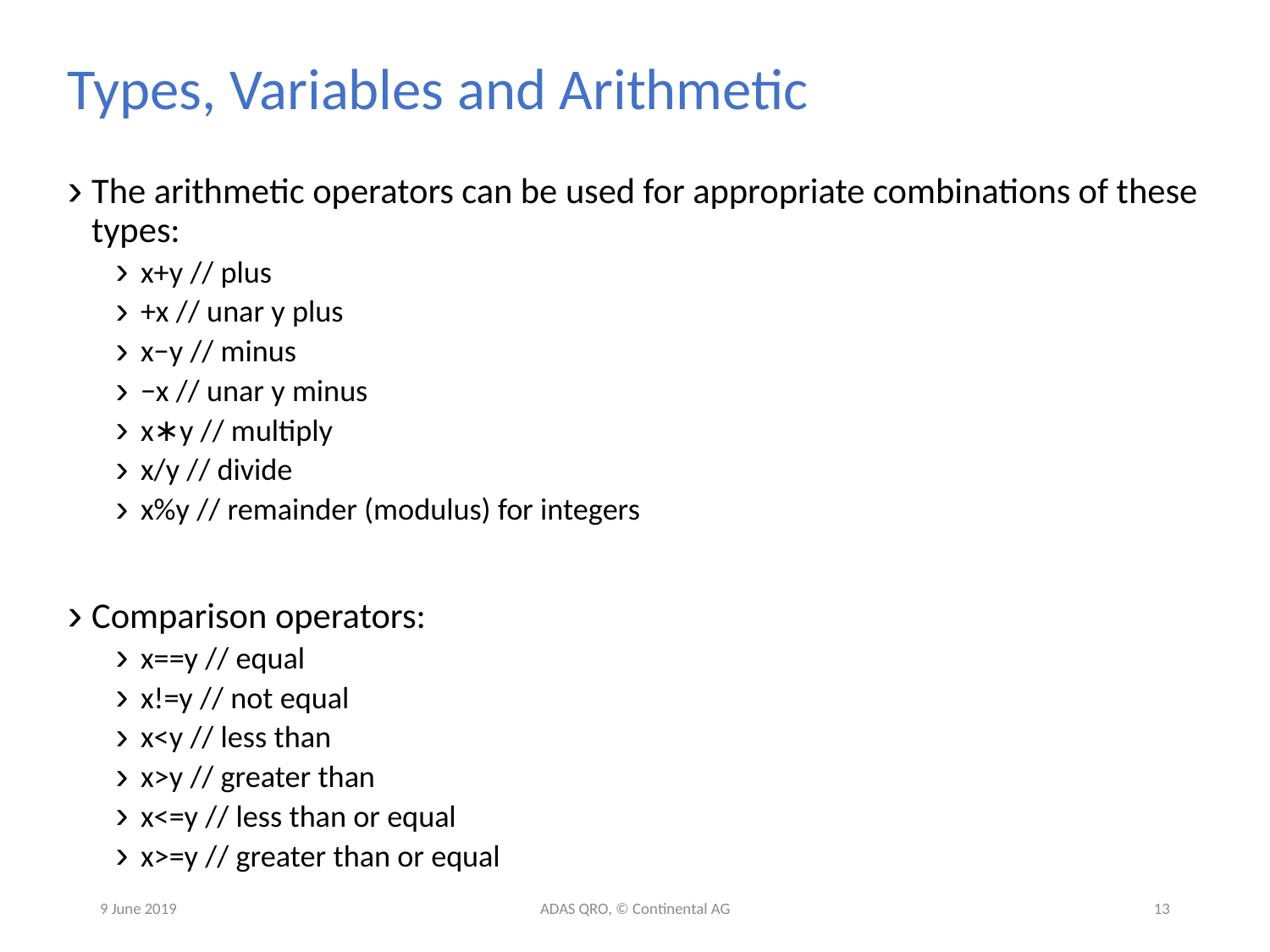

# Types, Variables and Arithmetic
The arithmetic operators can be used for appropriate combinations of these types:
x+y // plus
+x // unar y plus
x−y // minus
−x // unar y minus
x∗y // multiply
x/y // divide
x%y // remainder (modulus) for integers

Comparison operators:
x==y // equal
x!=y // not equal
x<y // less than
x>y // greater than
x<=y // less than or equal
x>=y // greater than or equal

9 June 2019
ADAS QRO, © Continental AG
13